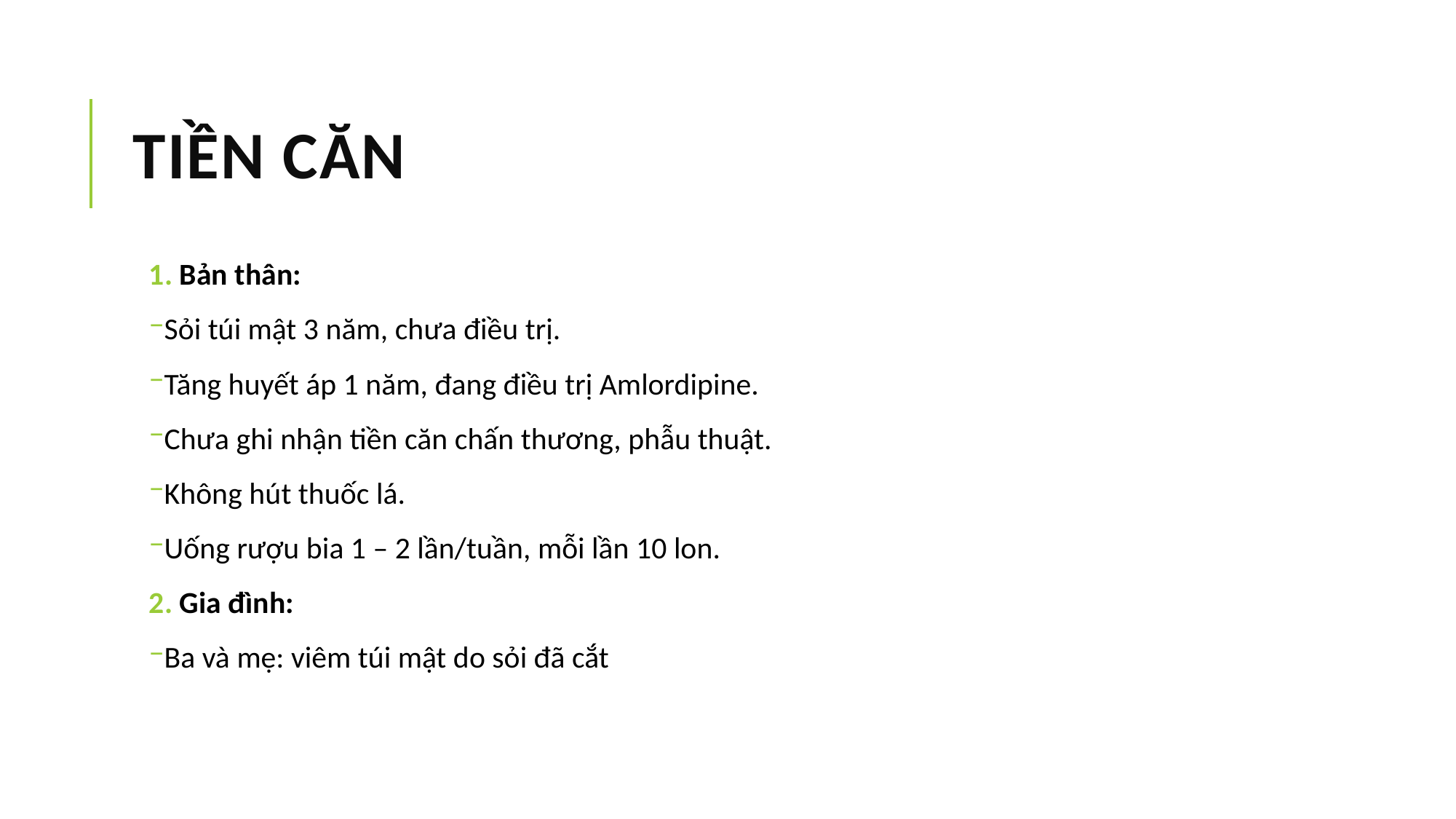

# TIỀN CĂN
 Bản thân:
Sỏi túi mật 3 năm, chưa điều trị.
Tăng huyết áp 1 năm, đang điều trị Amlordipine.
Chưa ghi nhận tiền căn chấn thương, phẫu thuật.
Không hút thuốc lá.
Uống rượu bia 1 – 2 lần/tuần, mỗi lần 10 lon.
 Gia đình:
Ba và mẹ: viêm túi mật do sỏi đã cắt